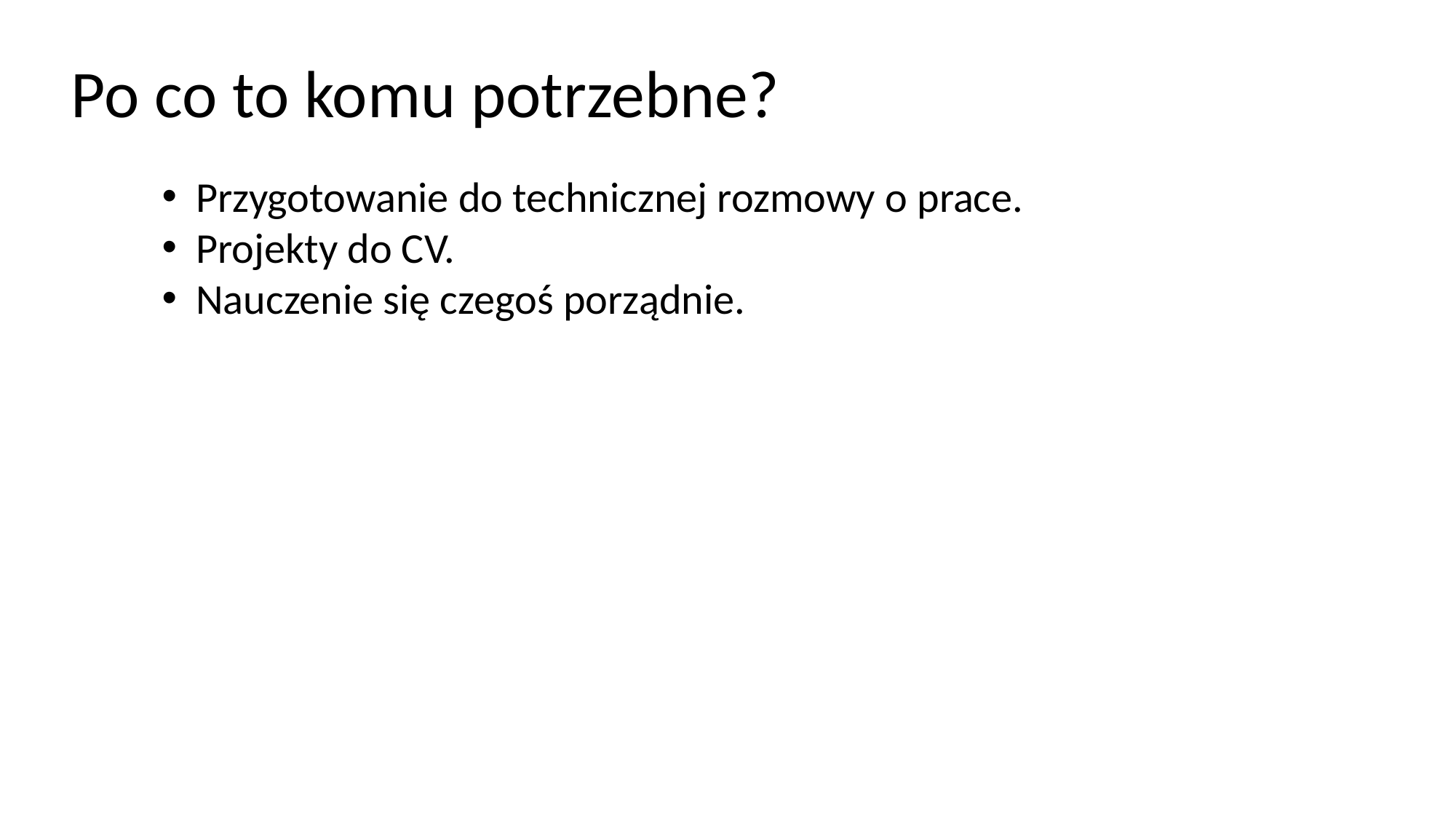

Po co to komu potrzebne?
Przygotowanie do technicznej rozmowy o prace.
Projekty do CV.
Nauczenie się czegoś porządnie.